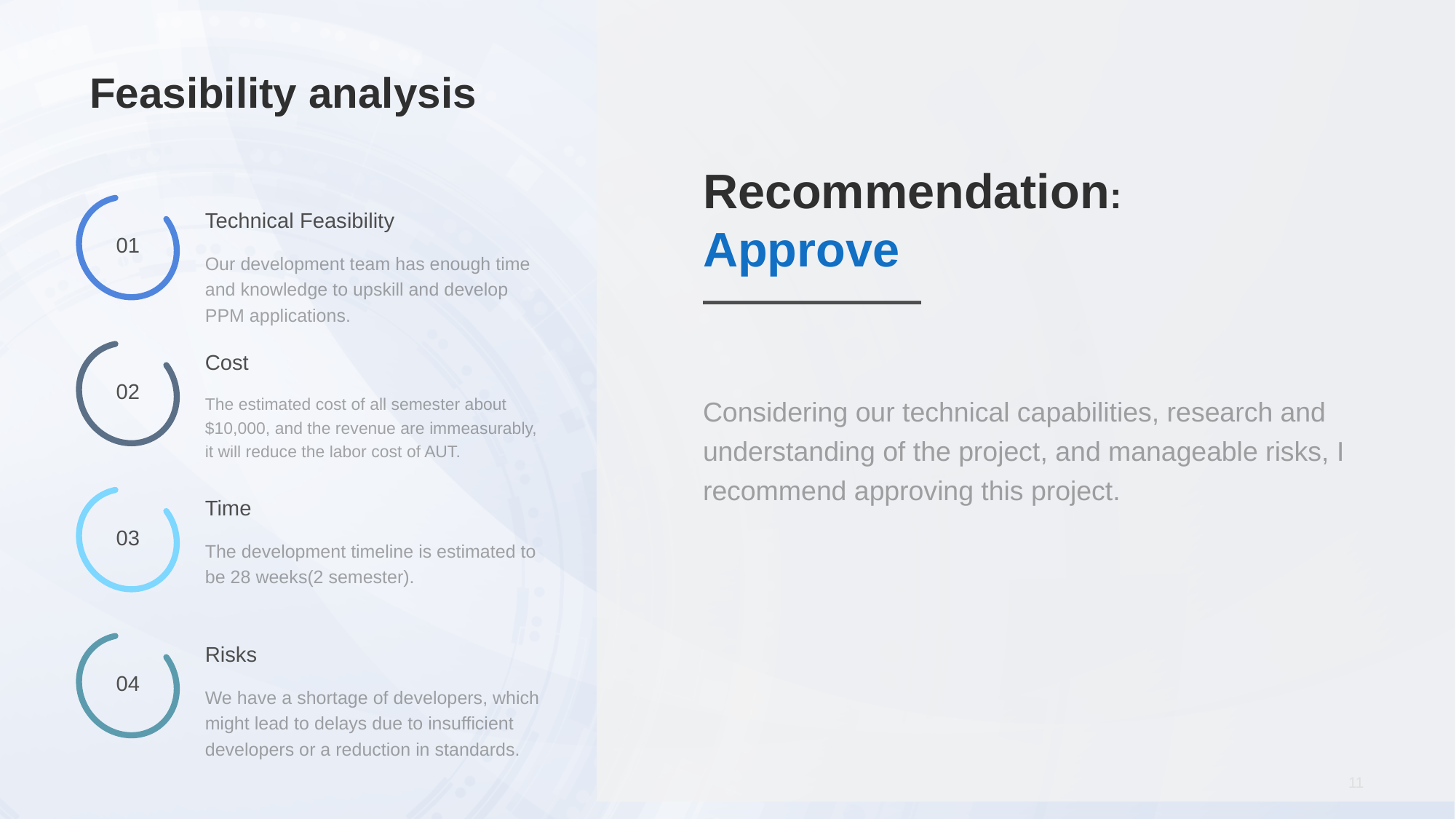

# Feasibility analysis

Recommendation:
Approve
——————

Technical Feasibility
Our development team has enough time and knowledge to upskill and develop PPM applications.
01

Cost
The estimated cost of all semester about $10,000, and the revenue are immeasurably, it will reduce the labor cost of AUT.
02
Considering our technical capabilities, research and understanding of the project, and manageable risks, I recommend approving this project.

Time
The development timeline is estimated to be 28 weeks(2 semester).
03

Risks
We have a shortage of developers, which might lead to delays due to insufficient developers or a reduction in standards.
04
11